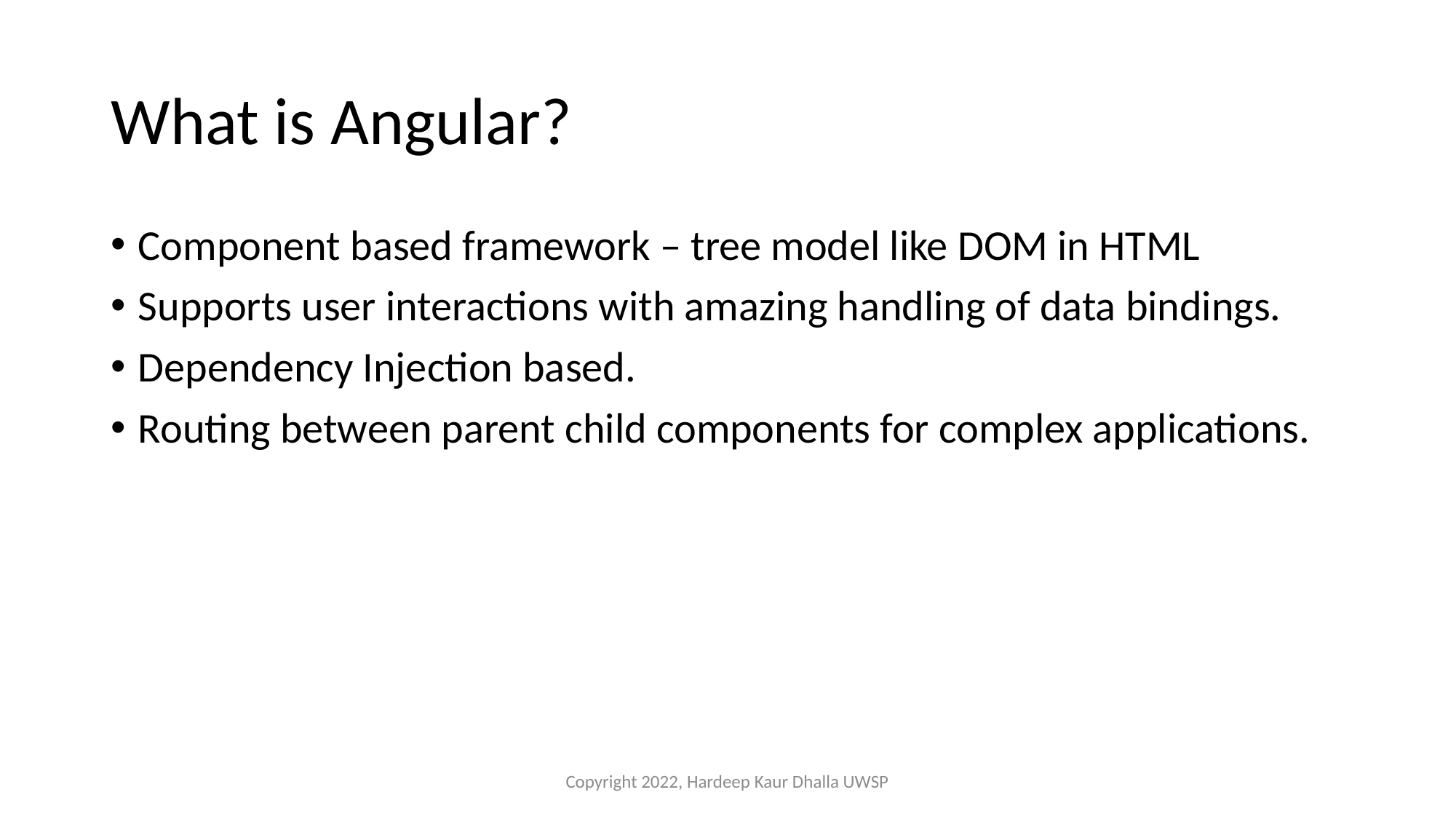

# What is Angular?
Component based framework – tree model like DOM in HTML
Supports user interactions with amazing handling of data bindings.
Dependency Injection based.
Routing between parent child components for complex applications.

Copyright 2022, Hardeep Kaur Dhalla UWSP